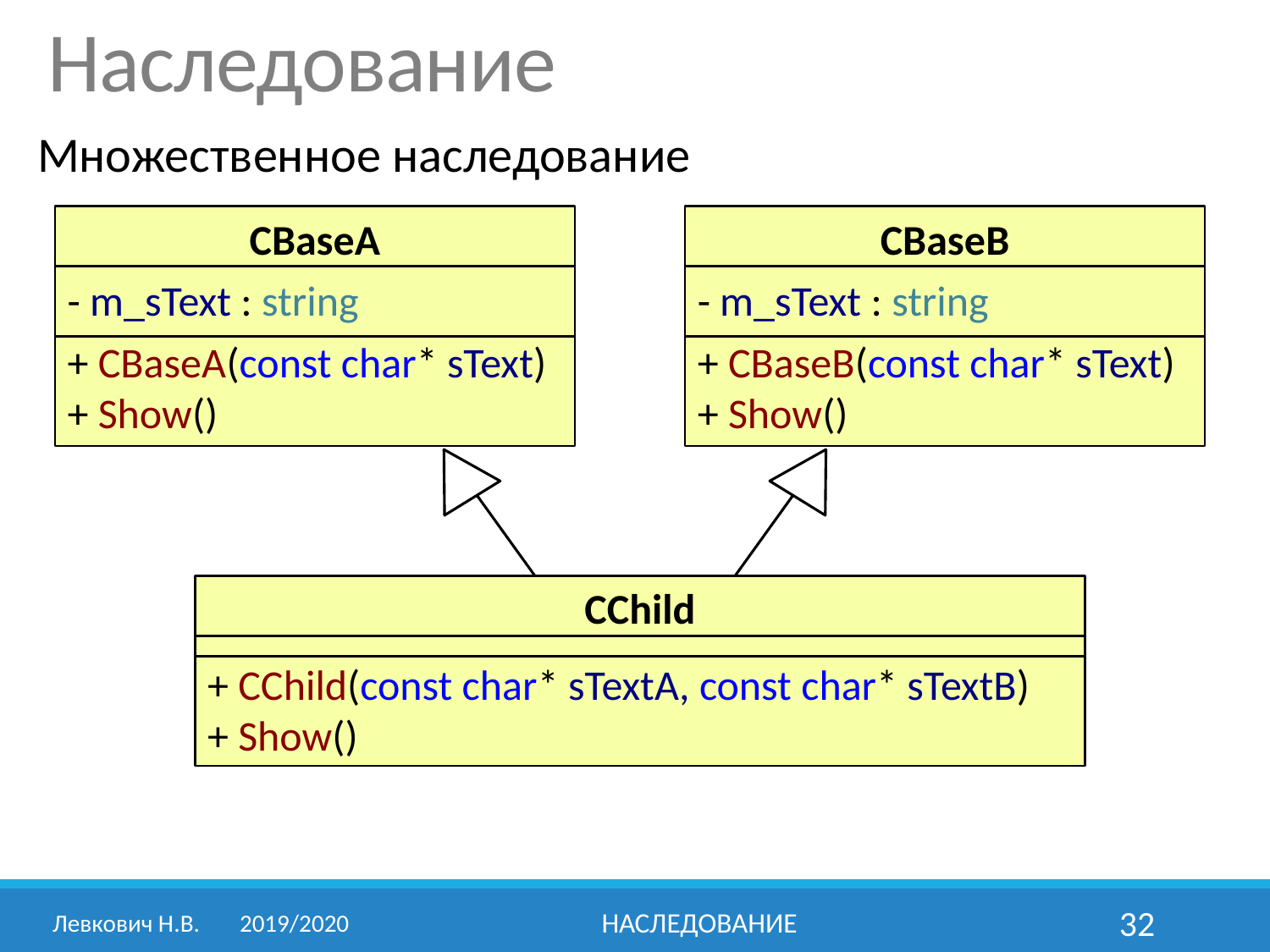

# Наследование
Множественное наследование
CBaseA
- m_sText : string
+ CBaseA(const char* sText)
+ Show()
CBaseB
- m_sText : string
+ CBaseB(const char* sText)
+ Show()

CChild

+ CChild(const char* sTextA, const char* sTextB)
+ Show()
Левкович Н.В.	2019/2020
Наследование
32